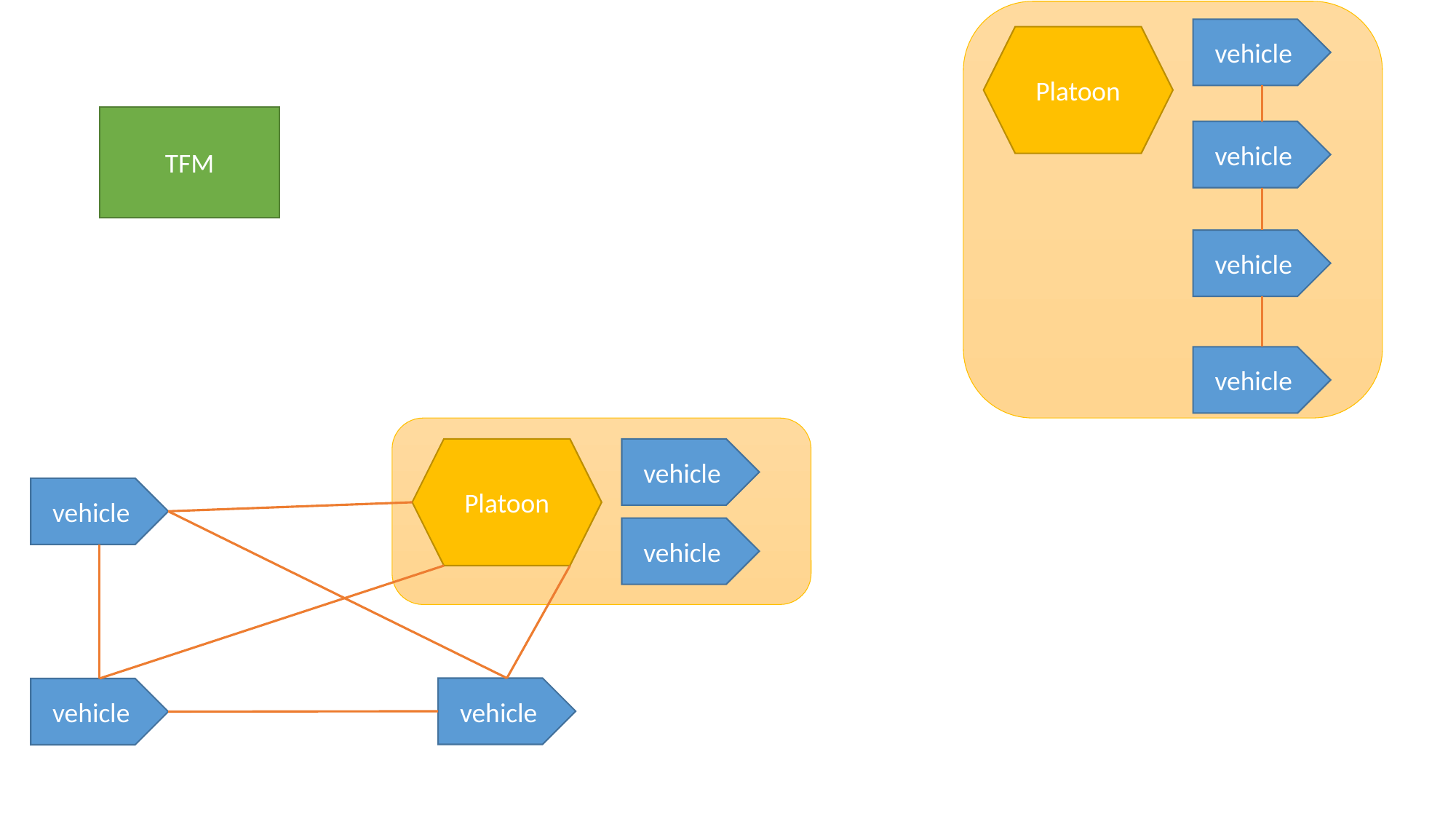

vehicle
Platoon
vehicle
vehicle
vehicle
TFM

Platoon
vehicle
vehicle
vehicle
vehicle
vehicle